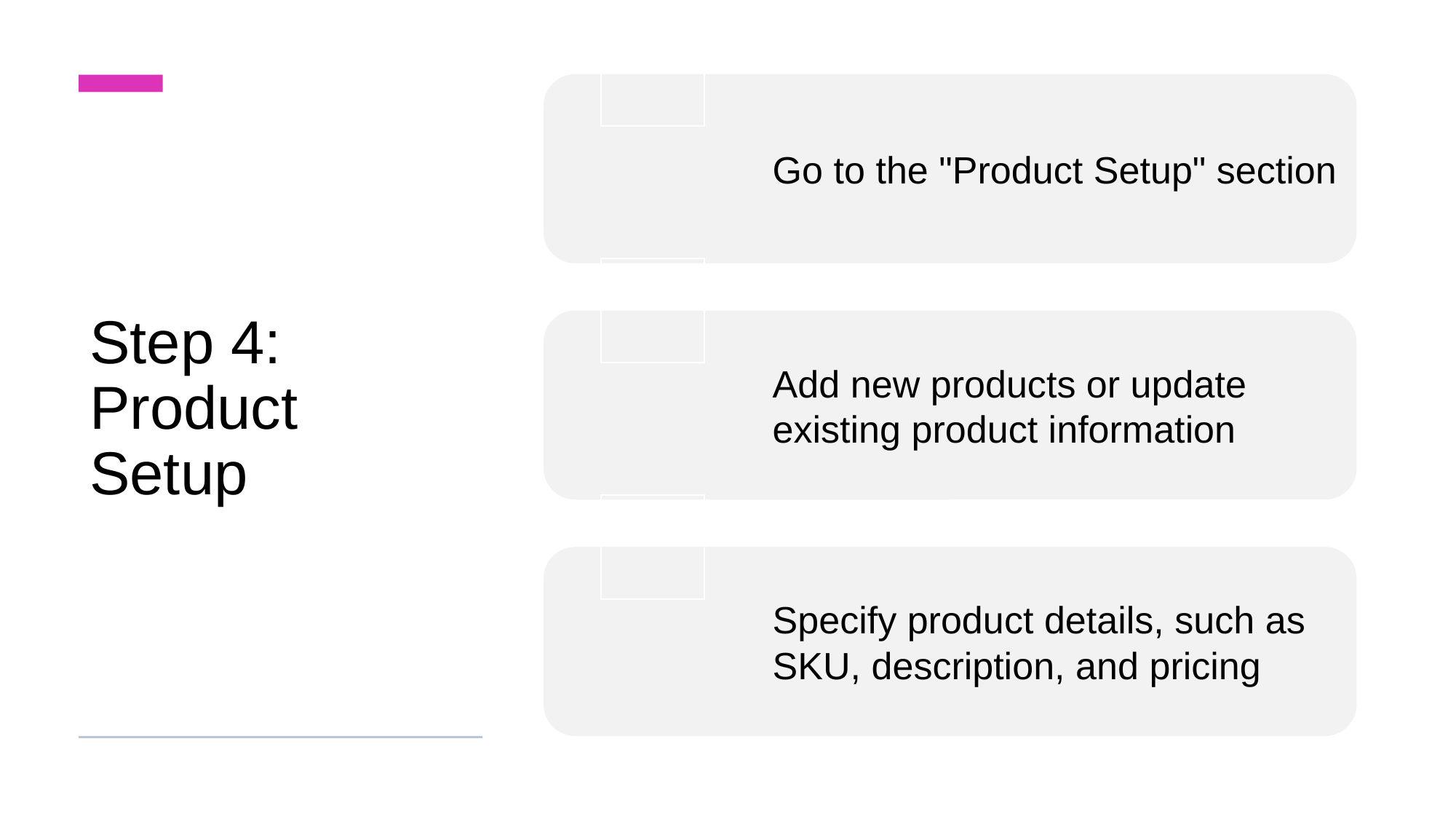

Go to the "Product Setup" section
Add new products or update existing product information
Specify product details, such as SKU, description, and pricing
# Step 4: Product Setup